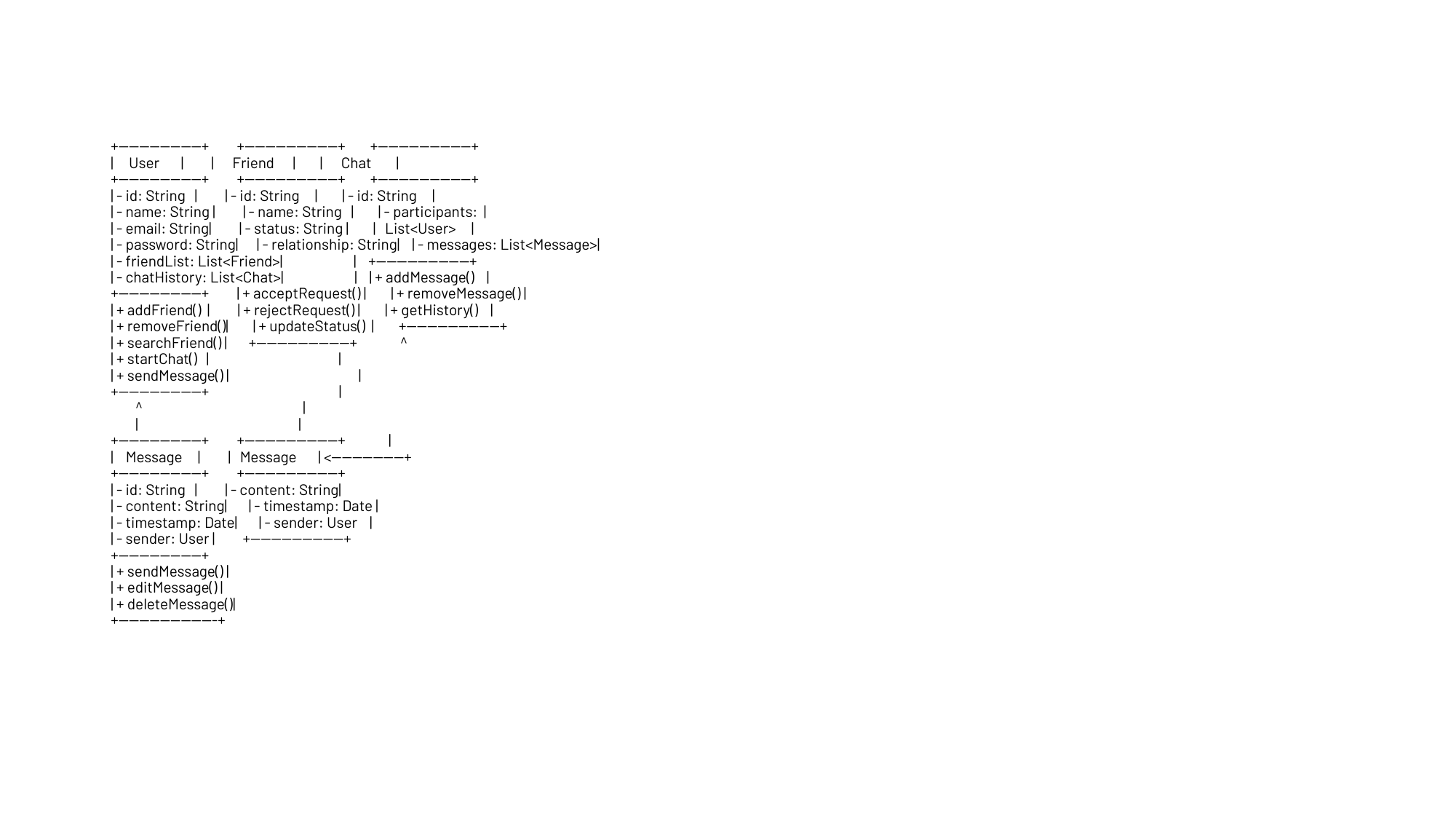

# +----------------+         +------------------+        +------------------+ |     User       |         |      Friend      |        |      Chat        | +----------------+         +------------------+        +------------------+ | - id: String   |         | - id: String     |        | - id: String     | | - name: String |         | - name: String   |        | - participants:  | | - email: String|         | - status: String |        |   List<User>     | | - password: String|      | - relationship: String|    | - messages: List<Message>| | - friendList: List<Friend>|                       |    +------------------+ | - chatHistory: List<Chat>|                       |    | + addMessage()    | +----------------+         | + acceptRequest() |        | + removeMessage() | | + addFriend()  |         | + rejectRequest() |        | + getHistory()    | | + removeFriend()|        | + updateStatus()  |        +------------------+ | + searchFriend() |       +------------------+              ^ | + startChat()   |                                          | | + sendMessage() |                                          | +----------------+                                          | ^                                                    | |                                                    | +----------------+         +------------------+              | |    Message     |         |   Message       | <--------------+ +----------------+         +------------------+ | - id: String   |         | - content: String| | - content: String|       | - timestamp: Date | | - timestamp: Date|       | - sender: User    | | - sender: User |         +------------------+ +----------------+ | + sendMessage() | | + editMessage() | | + deleteMessage()| +-------------------+